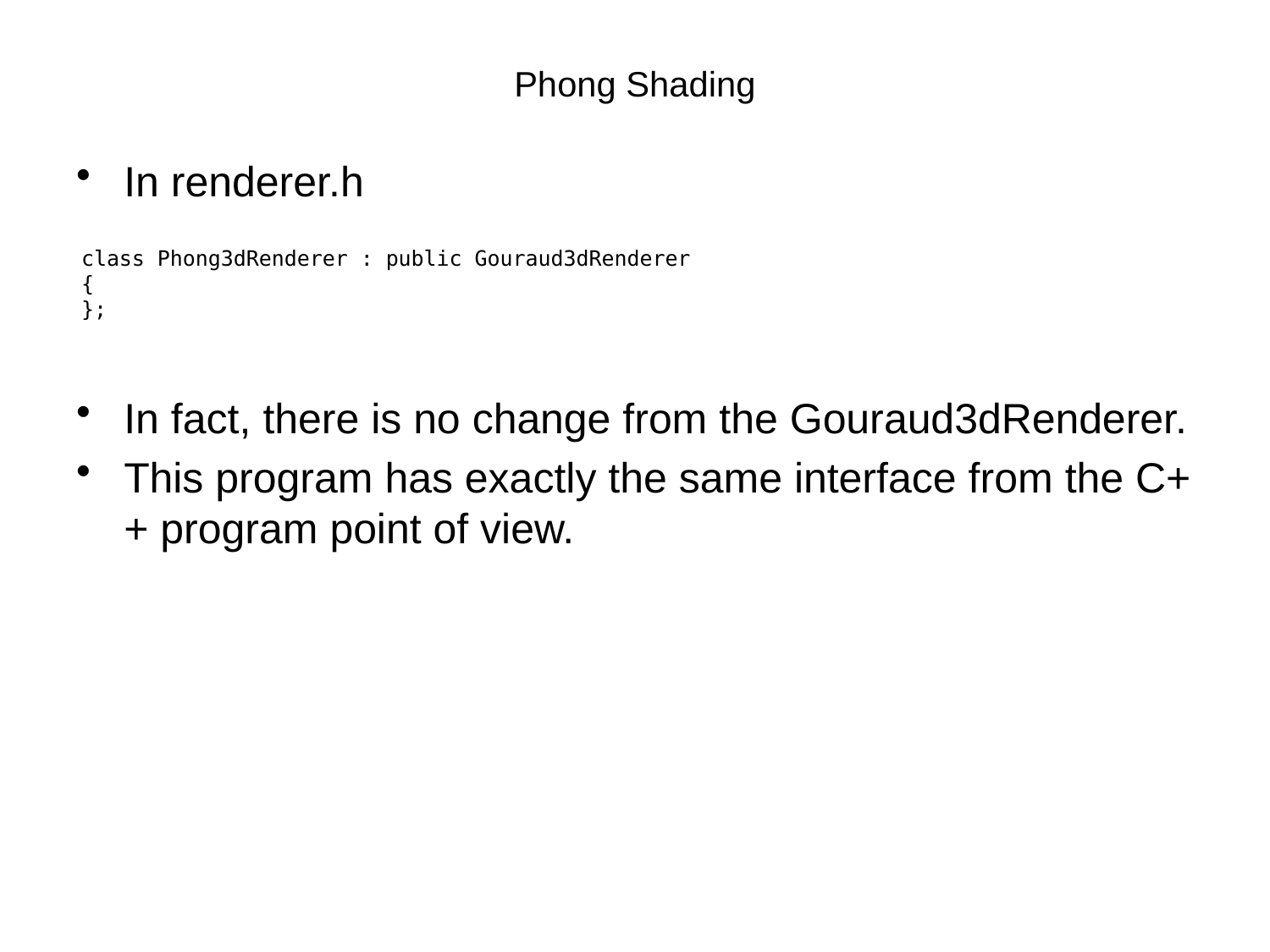

# Phong Shading
In renderer.h

In fact, there is no change from the Gouraud3dRenderer.
This program has exactly the same interface from the C++ program point of view.
class Phong3dRenderer : public Gouraud3dRenderer
{
};